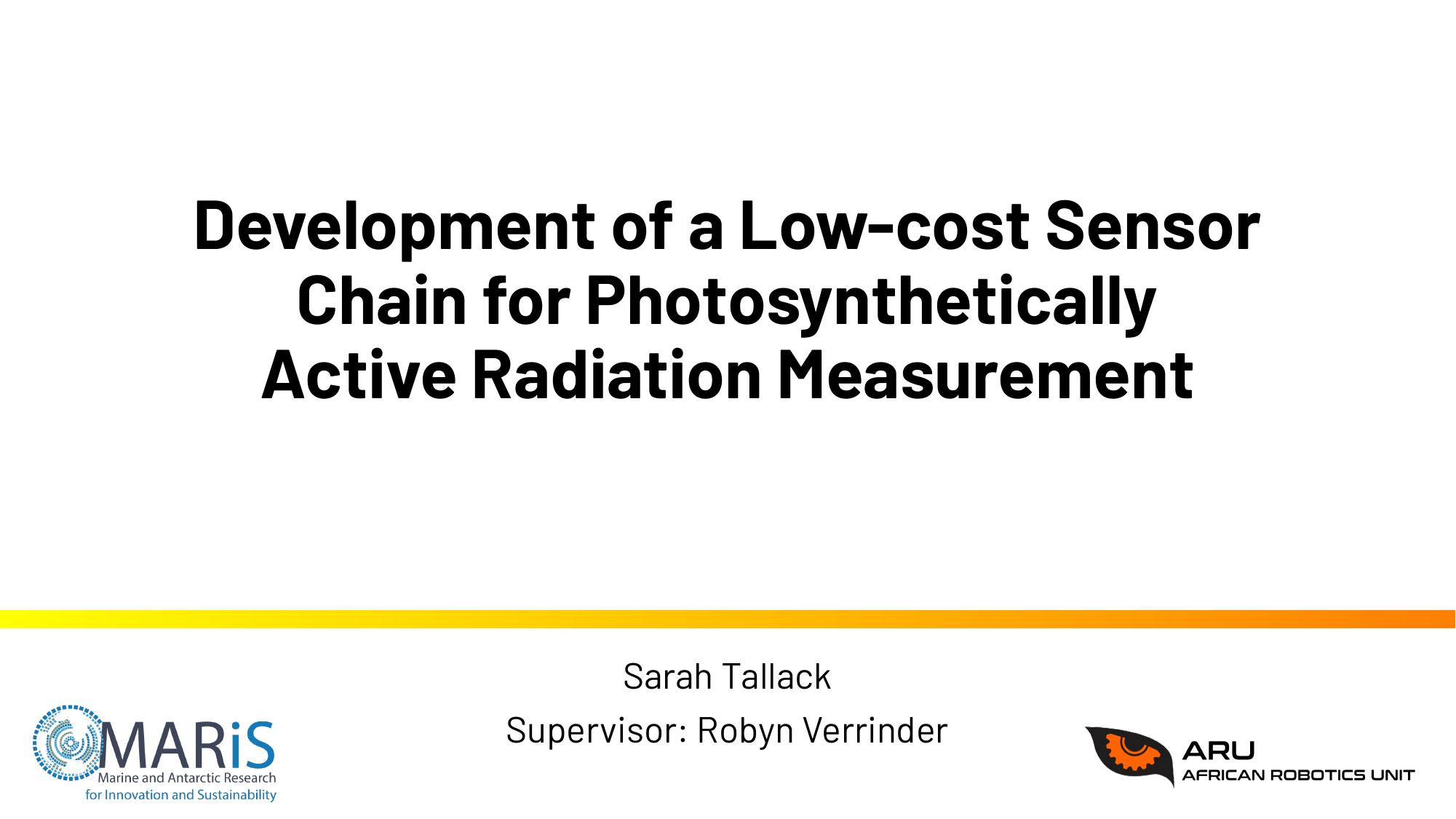

# Development of a Low-cost Sensor Chain for Photosynthetically Active Radiation Measurement
Sarah Tallack
Supervisor: Robyn Verrinder